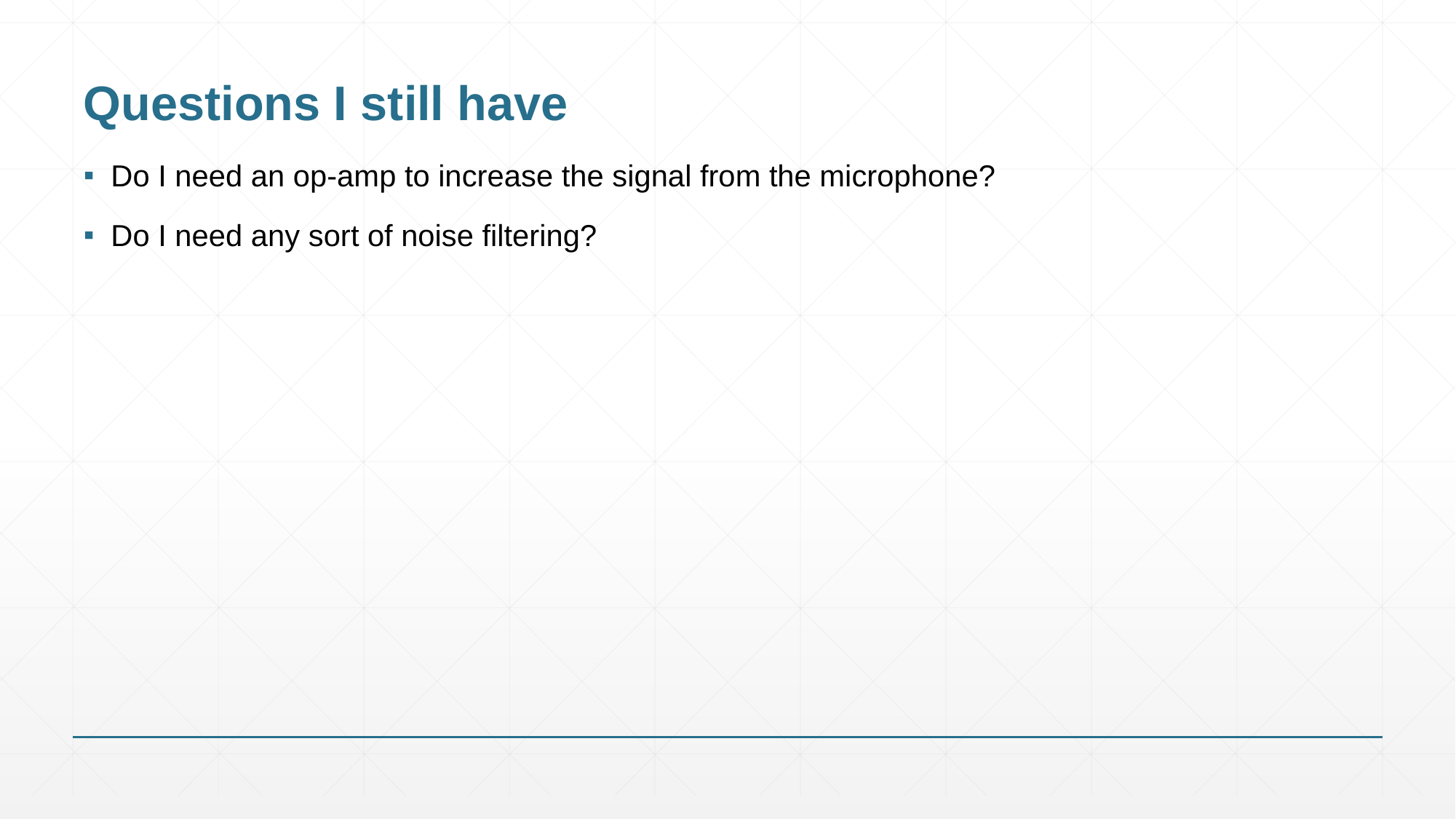

# Questions I still have
Do I need an op-amp to increase the signal from the microphone?
Do I need any sort of noise filtering?